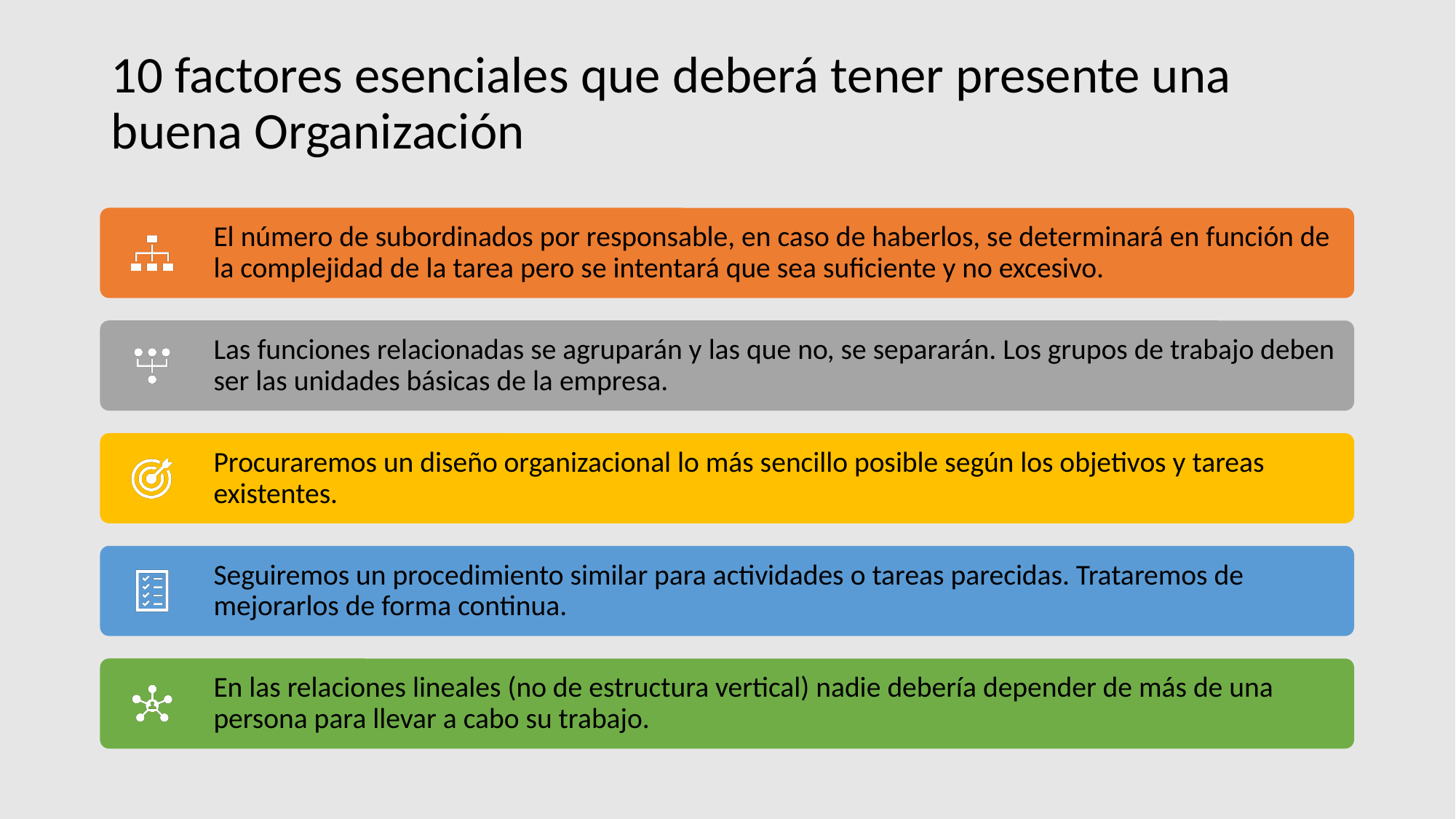

# 10 factores esenciales que deberá tener presente una buena Organización
El número de subordinados por responsable, en caso de haberlos, se determinará en función de la complejidad de la tarea pero se intentará que sea suficiente y no excesivo.
Las funciones relacionadas se agruparán y las que no, se separarán. Los grupos de trabajo deben ser las unidades básicas de la empresa.
Procuraremos un diseño organizacional lo más sencillo posible según los objetivos y tareas existentes.
Seguiremos un procedimiento similar para actividades o tareas parecidas. Trataremos de mejorarlos de forma continua.
En las relaciones lineales (no de estructura vertical) nadie debería depender de más de una persona para llevar a cabo su trabajo.